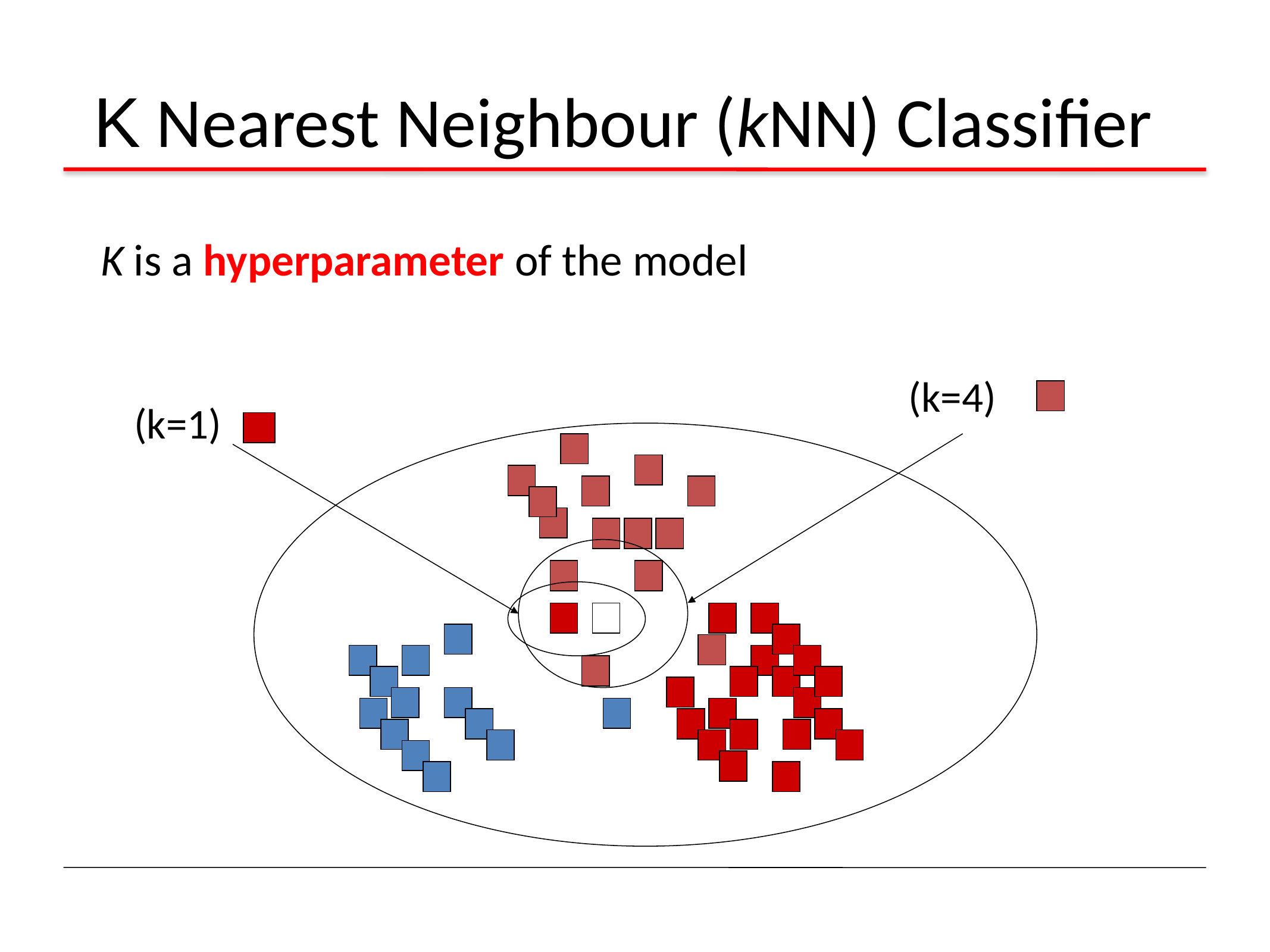

# K Nearest Neighbour (kNN) Classifier
K is a hyperparameter of the model

(k=4)

(k=1)